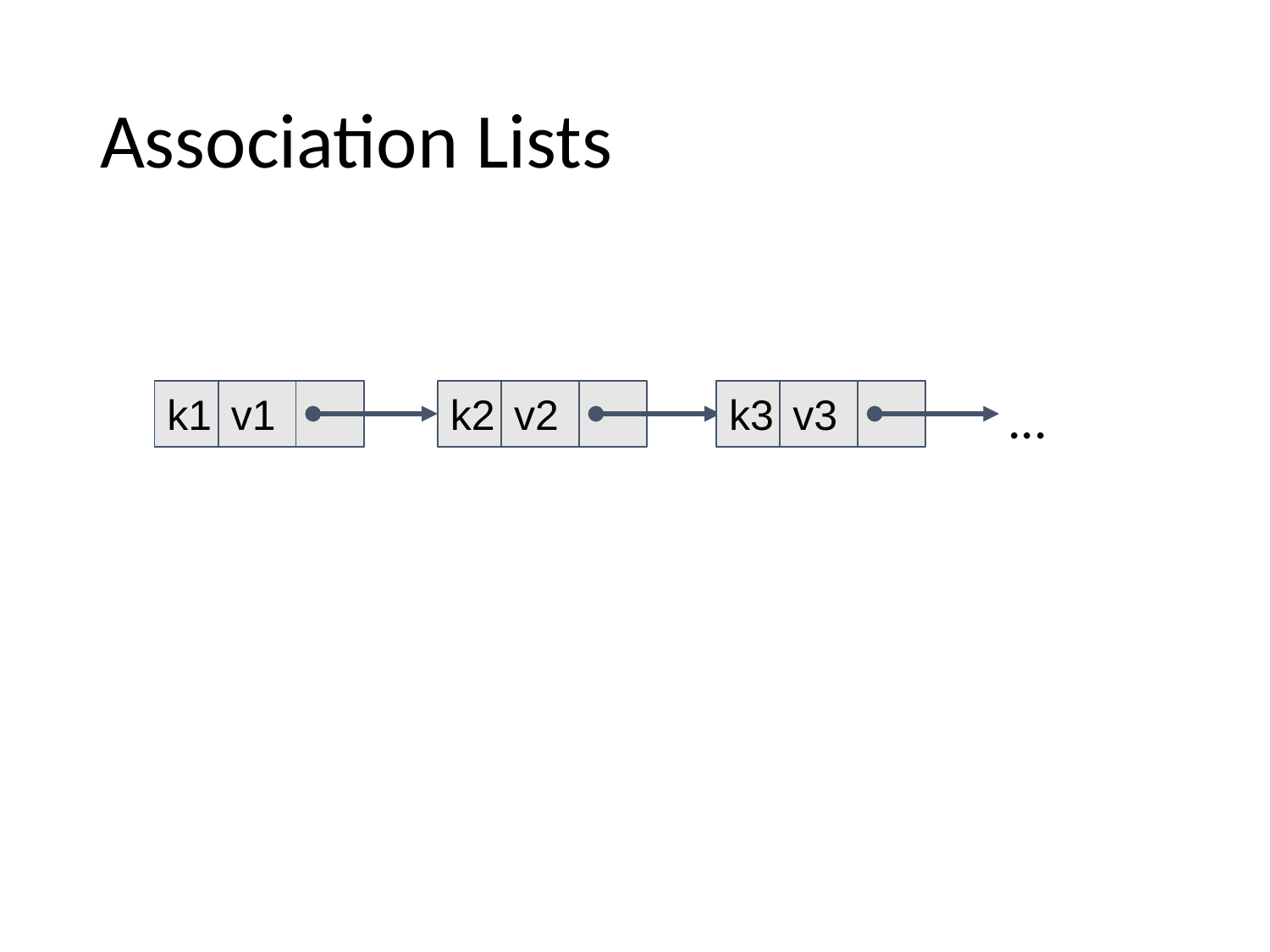

# Association Lists
...
k1
v1
k2
v2
k3
v3